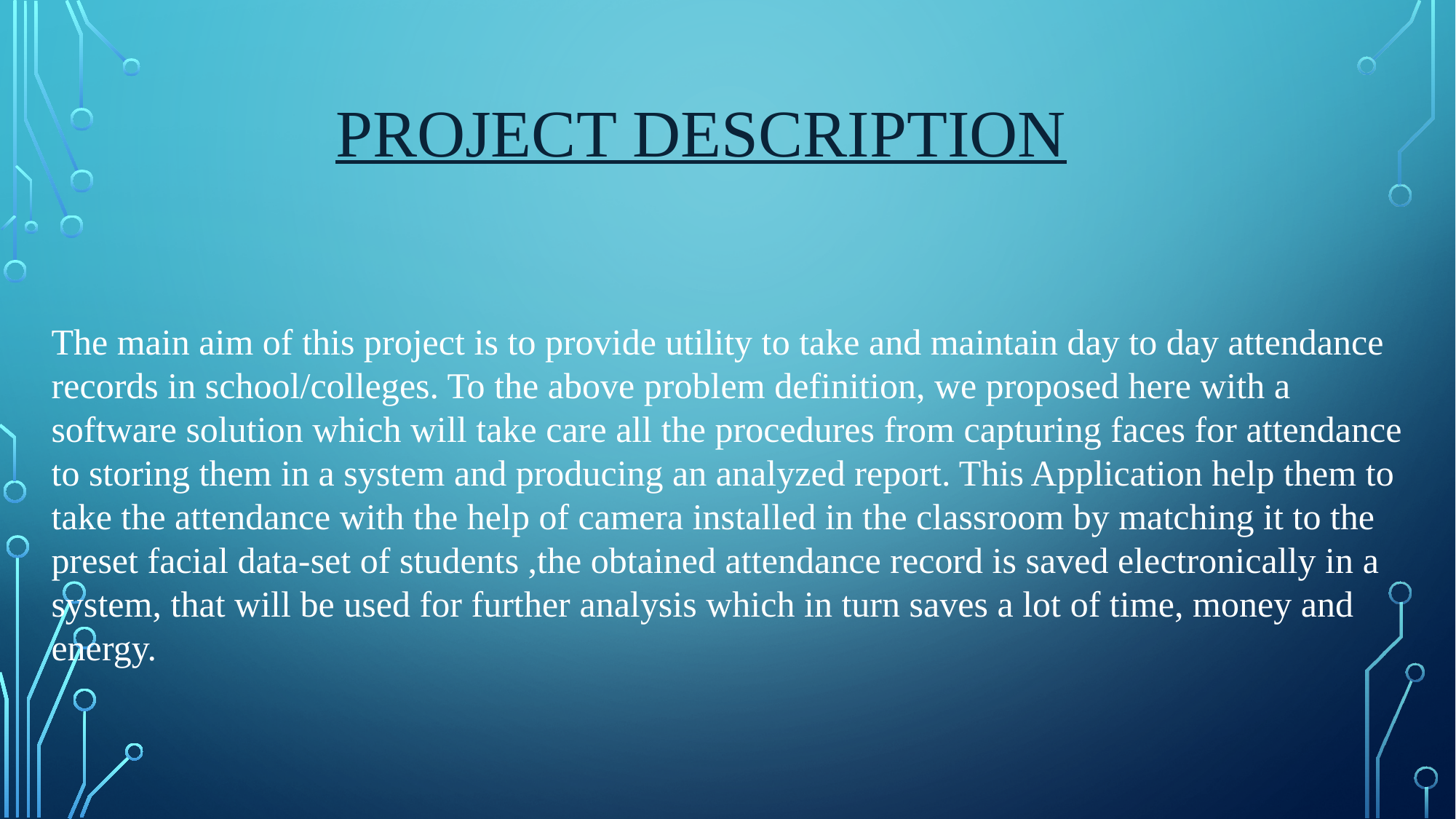

PROJECT DESCRIPTION
The main aim of this project is to provide utility to take and maintain day to day attendance records in school/colleges. To the above problem definition, we proposed here with a software solution which will take care all the procedures from capturing faces for attendance to storing them in a system and producing an analyzed report. This Application help them to take the attendance with the help of camera installed in the classroom by matching it to the preset facial data-set of students ,the obtained attendance record is saved electronically in a system, that will be used for further analysis which in turn saves a lot of time, money and energy.